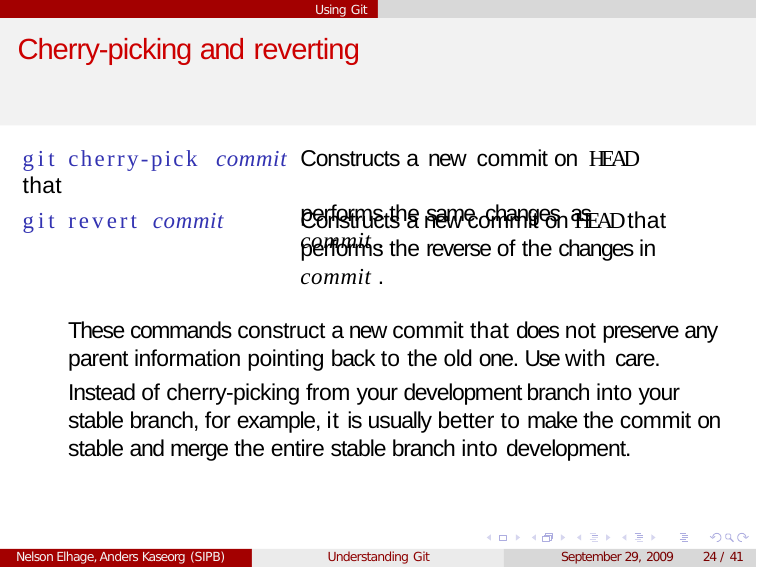

Using Git

# Cherry-picking and reverting
git cherry-pick commit Constructs a new  commit on  HEAD    that
performs the same  changes  as  commit .
git revert commit
Constructs a new commit on HEAD that  performs the reverse of the changes in  commit .
These commands construct a new commit that does not preserve any  parent information pointing back to the old one. Use with care.
Instead of cherry-picking from your development branch into your  stable branch, for example, it is usually better to make the commit on  stable and merge the entire stable branch into development.

Nelson Elhage, Anders Kaseorg (SIPB)
Understanding Git
September 29, 2009
24 / 41